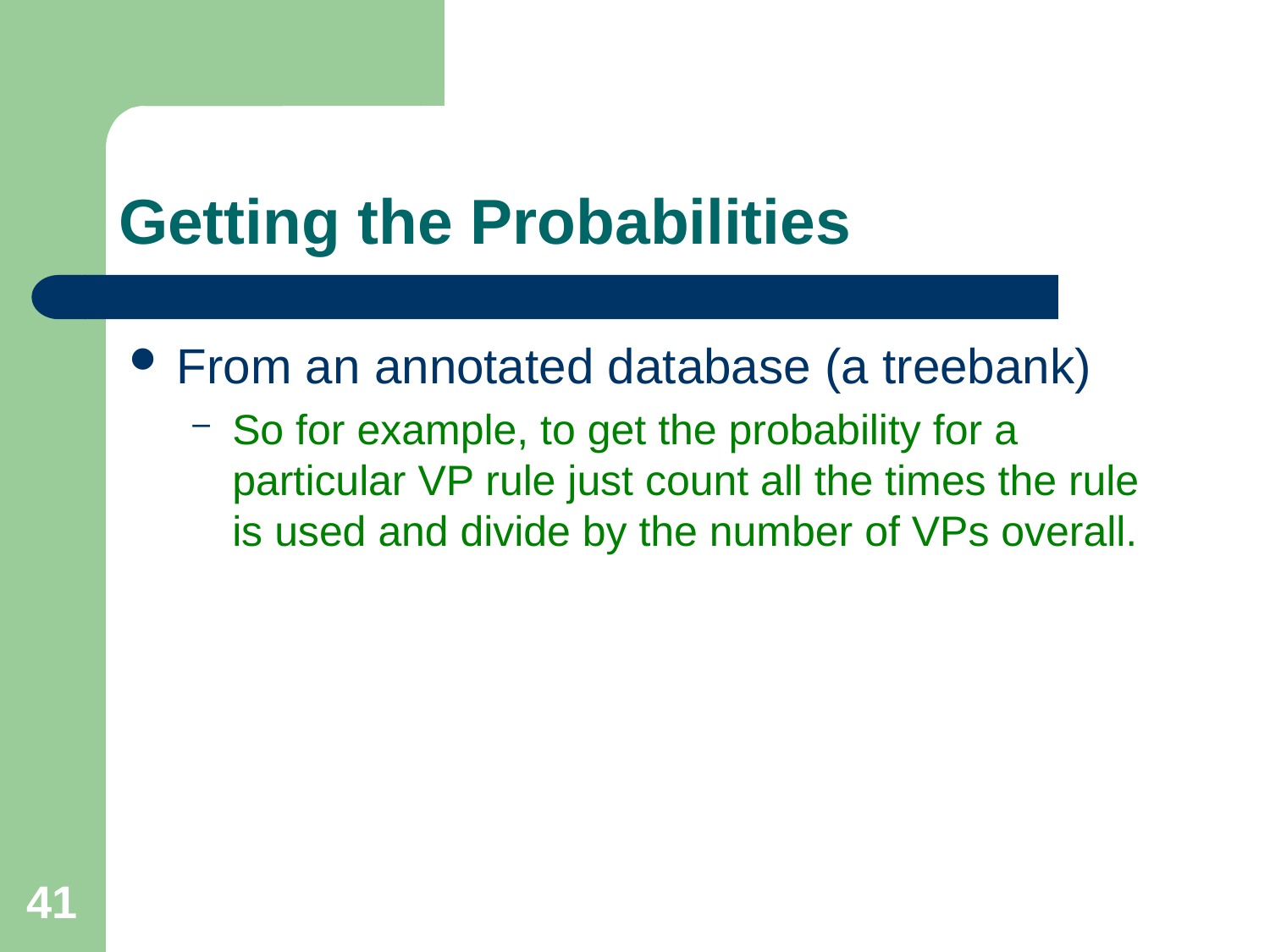

# Getting the Probabilities
From an annotated database (a treebank)
So for example, to get the probability for a particular VP rule just count all the times the rule is used and divide by the number of VPs overall.
41